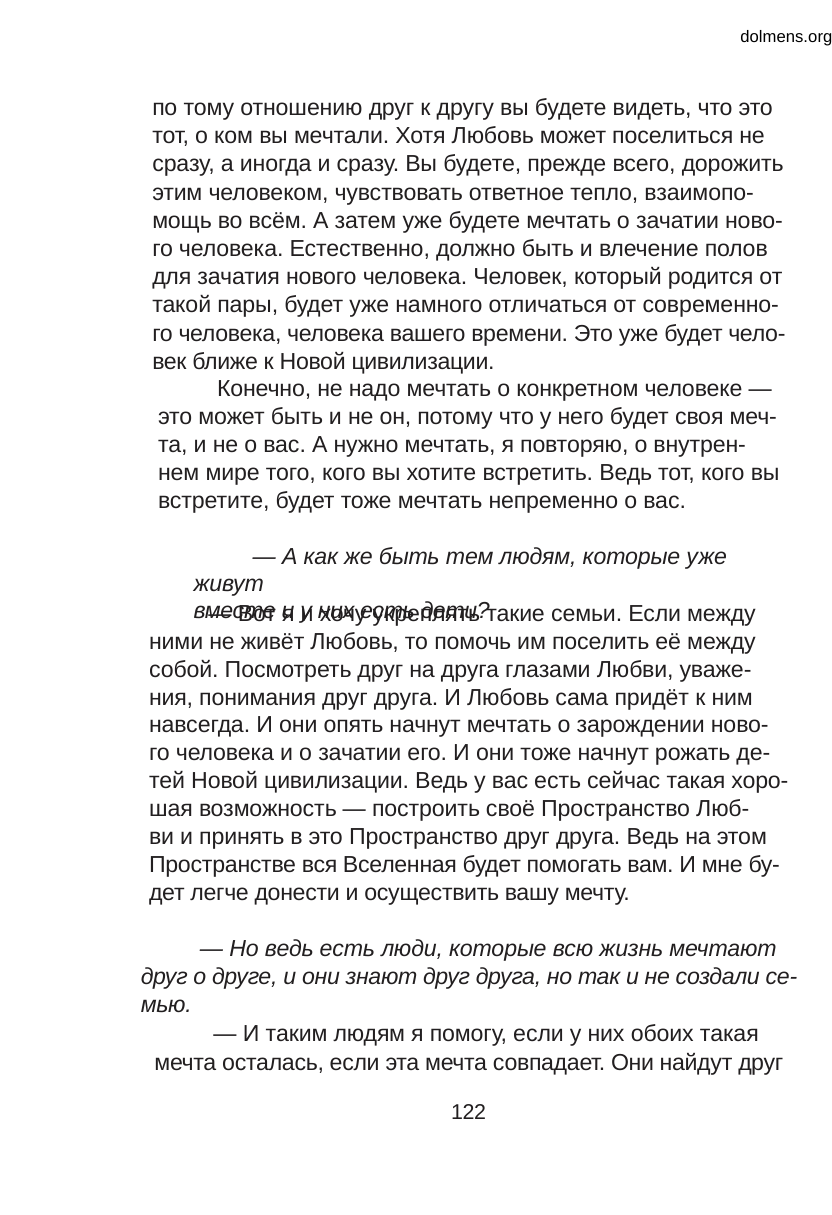

dolmens.org

по тому отношению друг к другу вы будете видеть, что это
тот, о ком вы мечтали. Хотя Любовь может поселиться не
сразу, а иногда и сразу. Вы будете, прежде всего, дорожить
этим человеком, чувствовать ответное тепло, взаимопо-
мощь во всём. А затем уже будете мечтать о зачатии ново-
го человека. Естественно, должно быть и влечение полов
для зачатия нового человека. Человек, который родится от
такой пары, будет уже намного отличаться от современно-
го человека, человека вашего времени. Это уже будет чело-
век ближе к Новой цивилизации.

Конечно, не надо мечтать о конкретном человеке —
это может быть и не он, потому что у него будет своя меч-
та, и не о вас. А нужно мечтать, я повторяю, о внутрен-
нем мире того, кого вы хотите встретить. Ведь тот, кого вы
встретите, будет тоже мечтать непременно о вас.

— А как же быть тем людям, которые уже живут
вместе и у них есть дети?

— Вот я и хочу укреплять такие семьи. Если между
ними не живёт Любовь, то помочь им поселить её между
собой. Посмотреть друг на друга глазами Любви, уваже-
ния, понимания друг друга. И Любовь сама придёт к ним
навсегда. И они опять начнут мечтать о зарождении ново-
го человека и о зачатии его. И они тоже начнут рожать де-
тей Новой цивилизации. Ведь у вас есть сейчас такая хоро-
шая возможность — построить своё Пространство Люб-
ви и принять в это Пространство друг друга. Ведь на этом
Пространстве вся Вселенная будет помогать вам. И мне бу-
дет легче донести и осуществить вашу мечту.

— Но ведь есть люди, которые всю жизнь мечтают
друг о друге, и они знают друг друга, но так и не создали се-
мью.

— И таким людям я помогу, если у них обоих такая
мечта осталась, если эта мечта совпадает. Они найдут друг

122